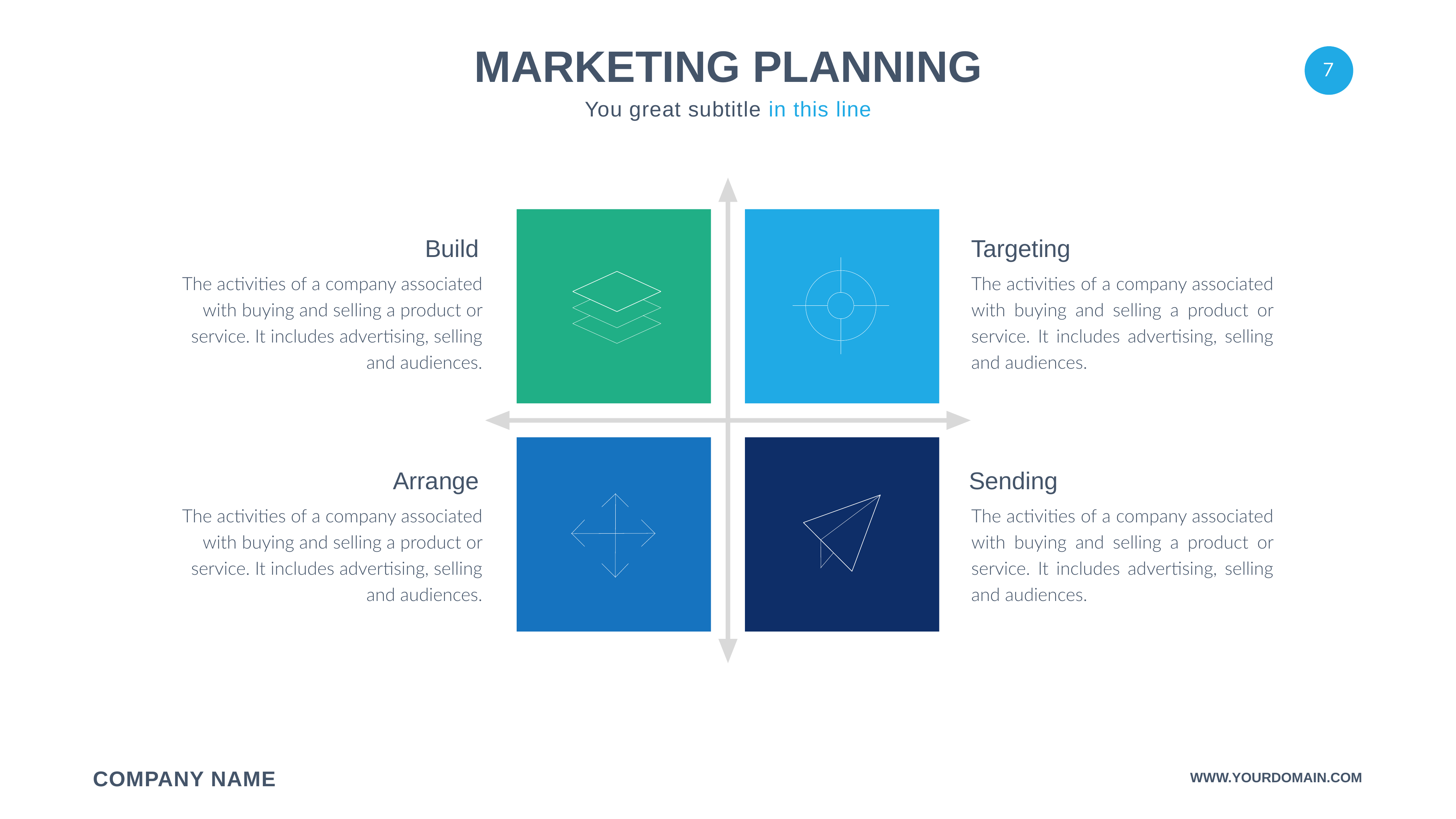

MARKETING PLANNING
You great subtitle in this line

Build
Targeting

The activities of a company associated with buying and selling a product or service. It includes advertising, selling and audiences.
The activities of a company associated with buying and selling a product or service. It includes advertising, selling and audiences.

Arrange
Sending

The activities of a company associated with buying and selling a product or service. It includes advertising, selling and audiences.
The activities of a company associated with buying and selling a product or service. It includes advertising, selling and audiences.